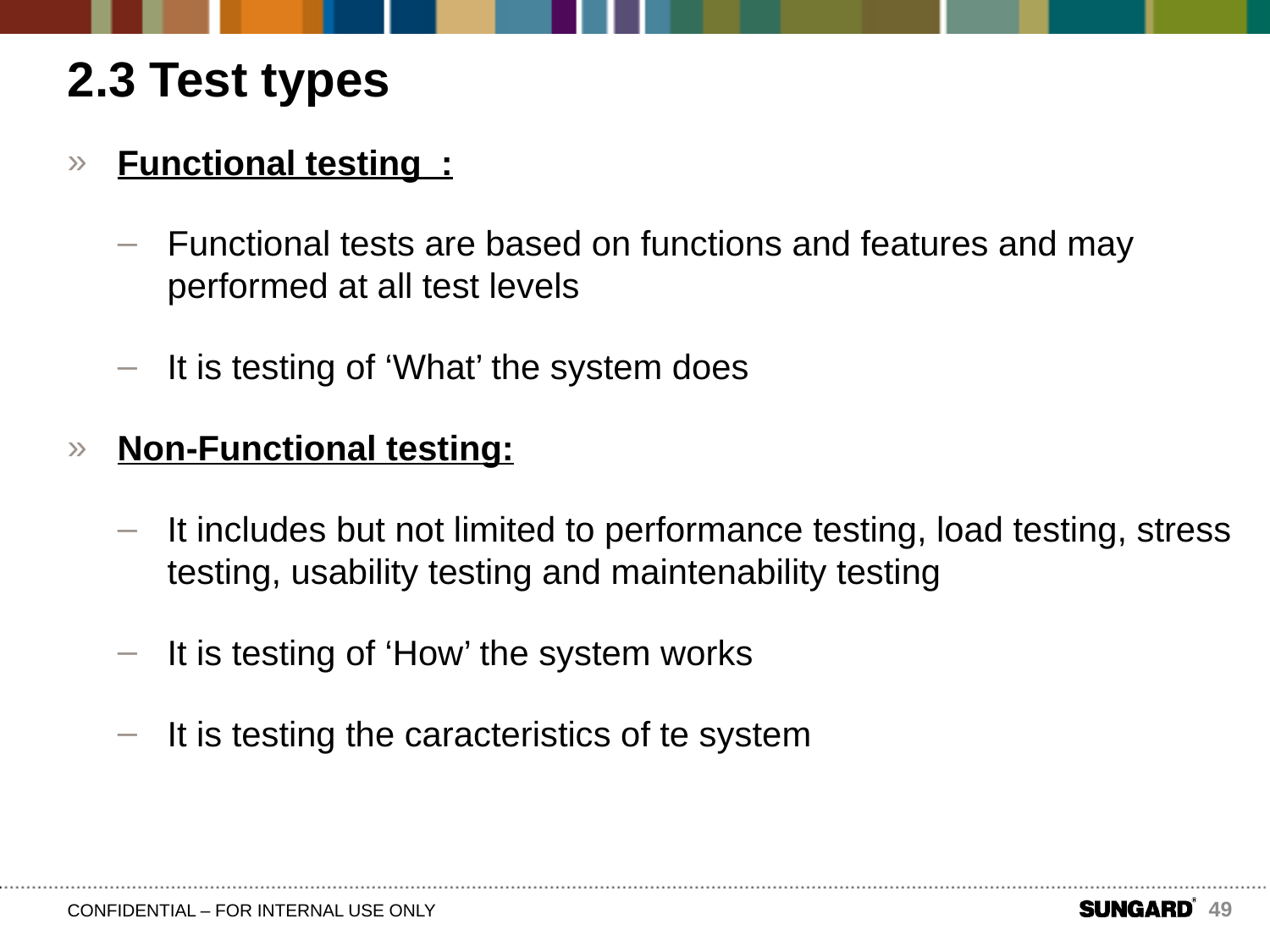

# 2.3 Test types
Functional testing  :
Functional tests are based on functions and features and may performed at all test levels
It is testing of ‘What’ the system does
Non-Functional testing:
It includes but not limited to performance testing, load testing, stress testing, usability testing and maintenability testing
It is testing of ‘How’ the system works
It is testing the caracteristics of te system

49